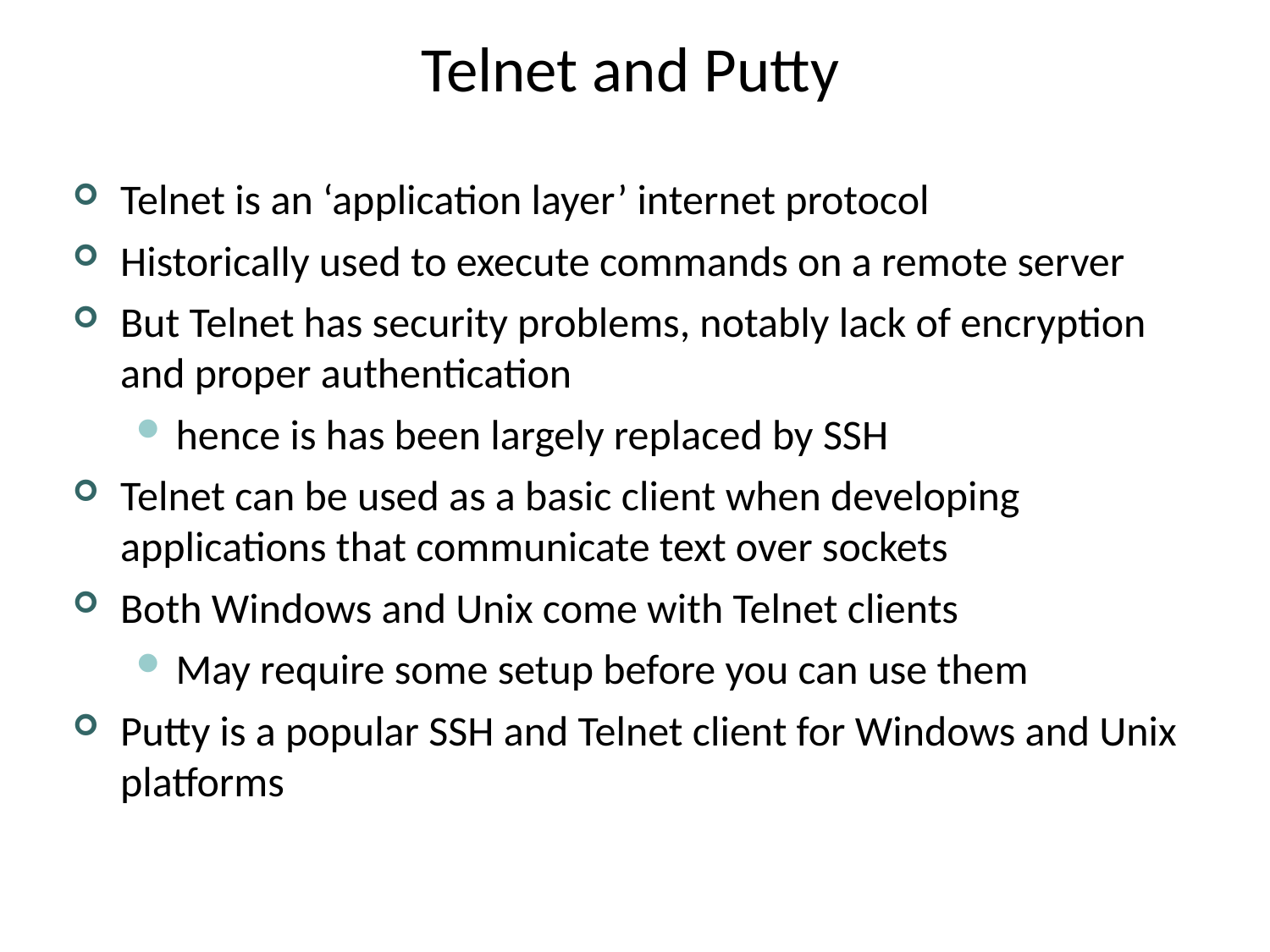

# Telnet and Putty
Telnet is an ‘application layer’ internet protocol
Historically used to execute commands on a remote server
But Telnet has security problems, notably lack of encryption and proper authentication
hence is has been largely replaced by SSH
Telnet can be used as a basic client when developing applications that communicate text over sockets
Both Windows and Unix come with Telnet clients
May require some setup before you can use them
Putty is a popular SSH and Telnet client for Windows and Unix platforms